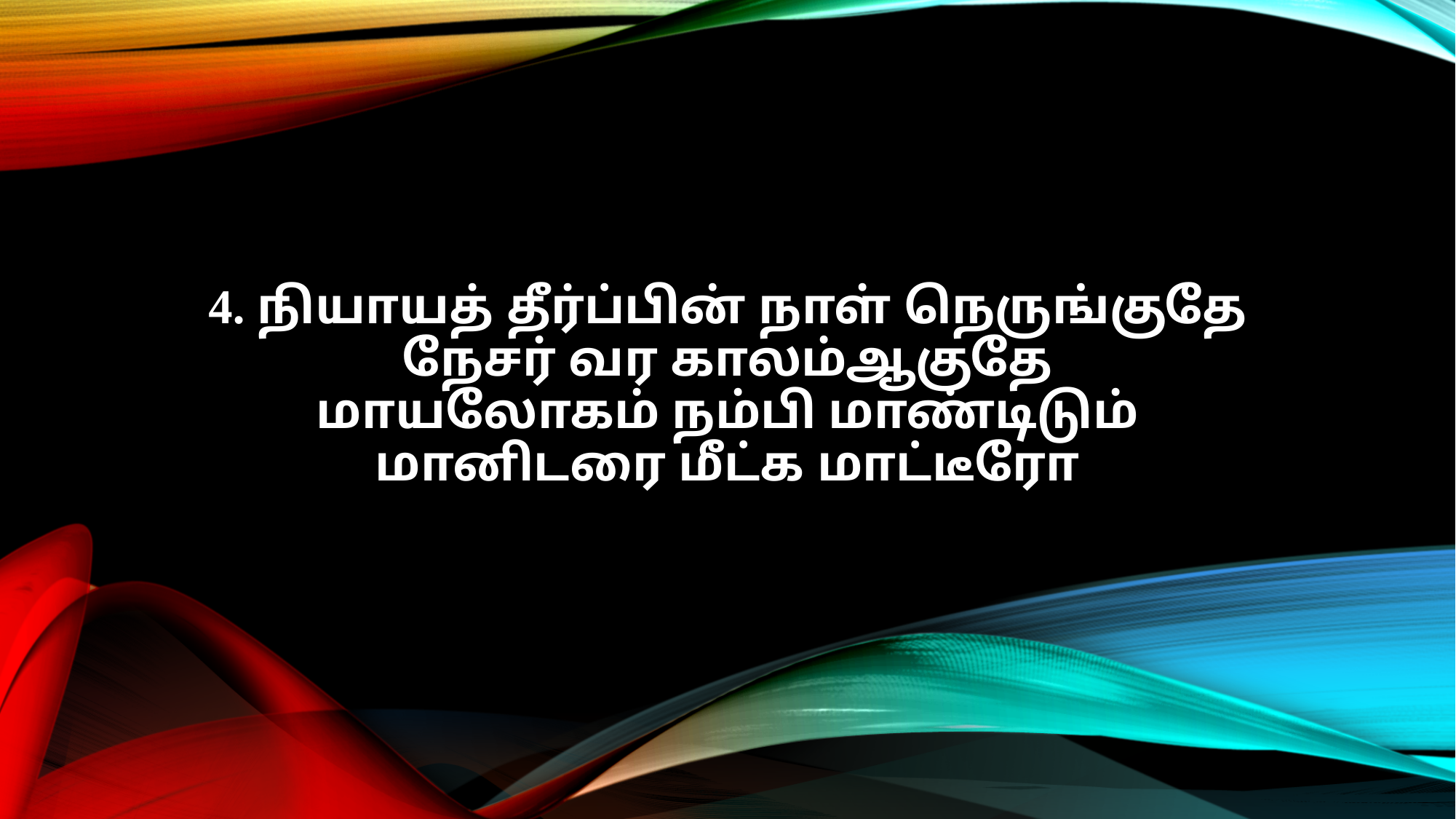

4. நியாயத் தீர்ப்பின் நாள் நெருங்குதே
நேசர் வர காலம்ஆகுதே
மாயலோகம் நம்பி மாண்டிடும்
மானிடரை மீட்க மாட்டீரோ